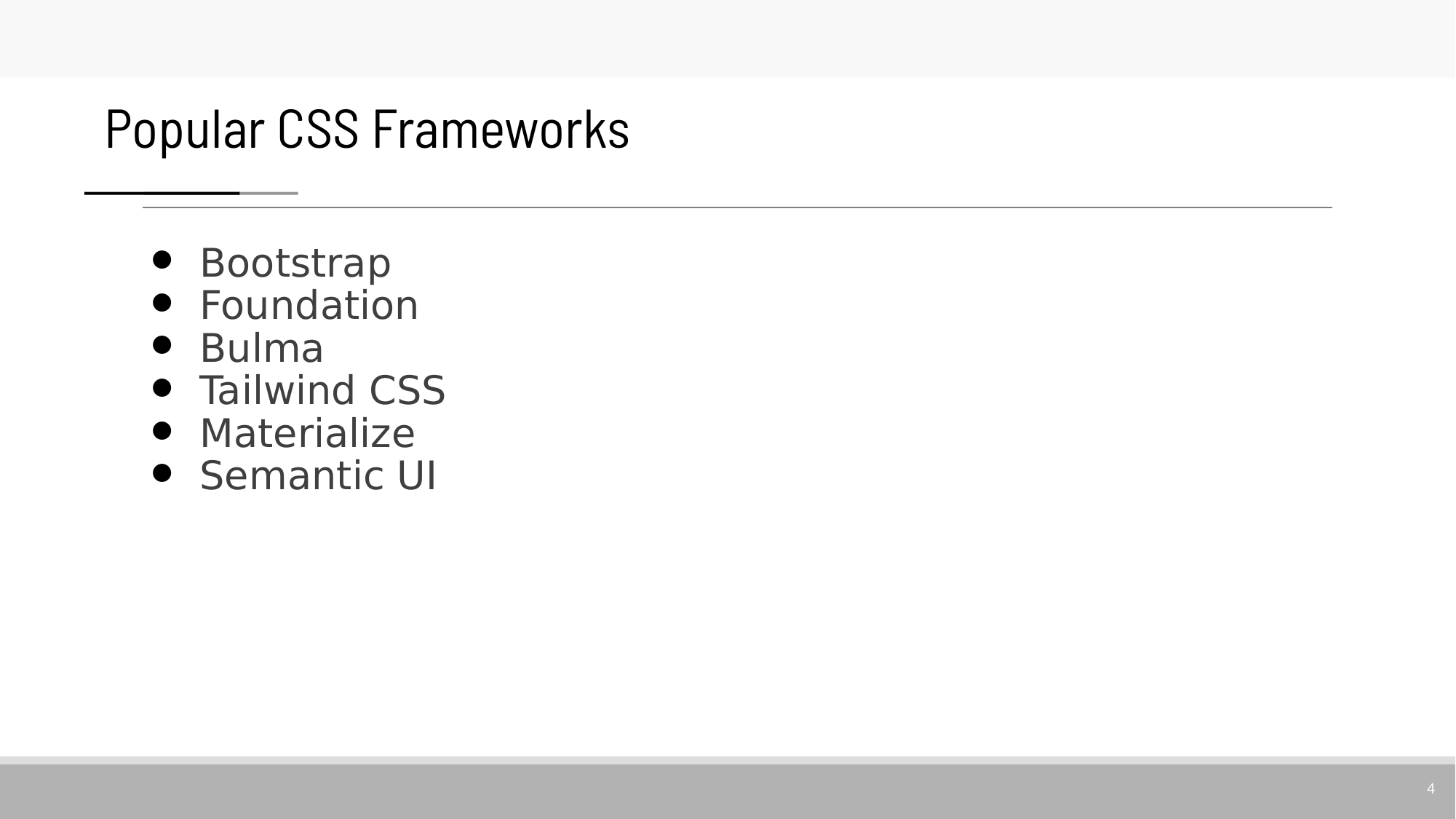

# Popular CSS Frameworks
Bootstrap
Foundation
Bulma
Tailwind CSS
Materialize
Semantic UI
4